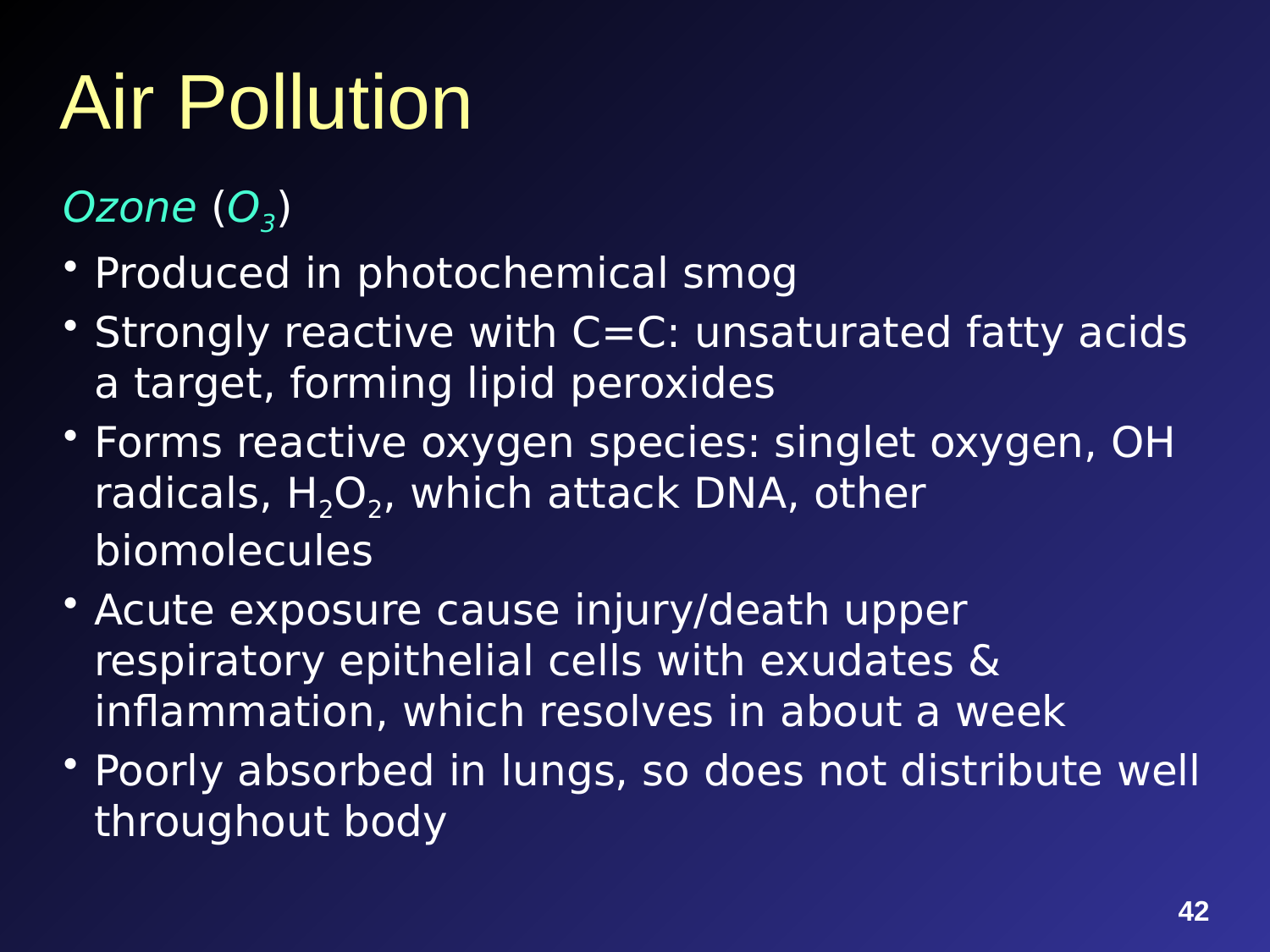

# Air Pollution
Ozone (O3)
Produced in photochemical smog
Strongly reactive with C=C: unsaturated fatty acids a target, forming lipid peroxides
Forms reactive oxygen species: singlet oxygen, OH radicals, H2O2, which attack DNA, other biomolecules
Acute exposure cause injury/death upper respiratory epithelial cells with exudates & inflammation, which resolves in about a week
Poorly absorbed in lungs, so does not distribute well throughout body
42